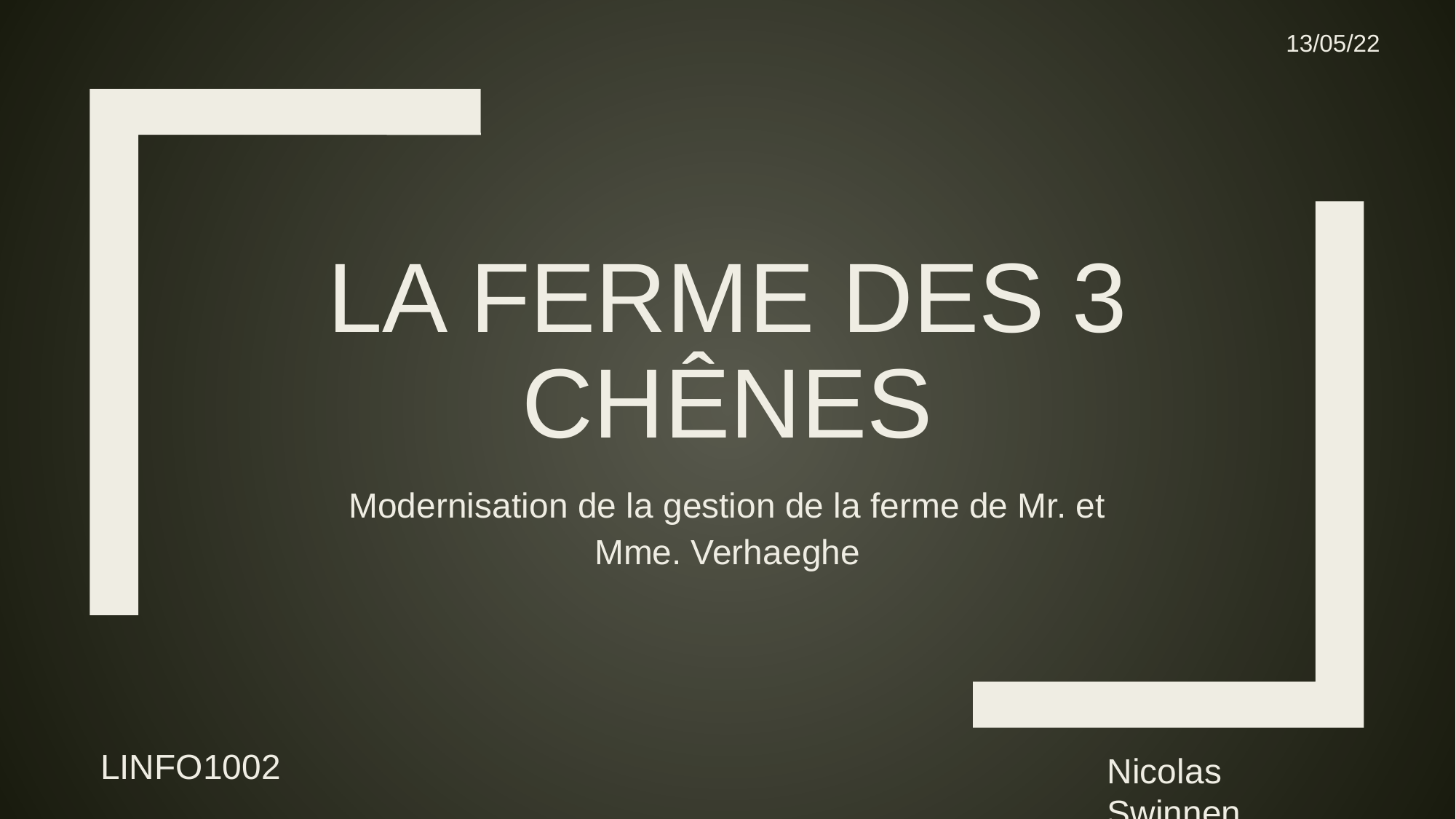

13/05/22

# La ferme des 3 chênes
Modernisation de la gestion de la ferme de Mr. et Mme. Verhaeghe
LINFO1002
Nicolas Swinnen